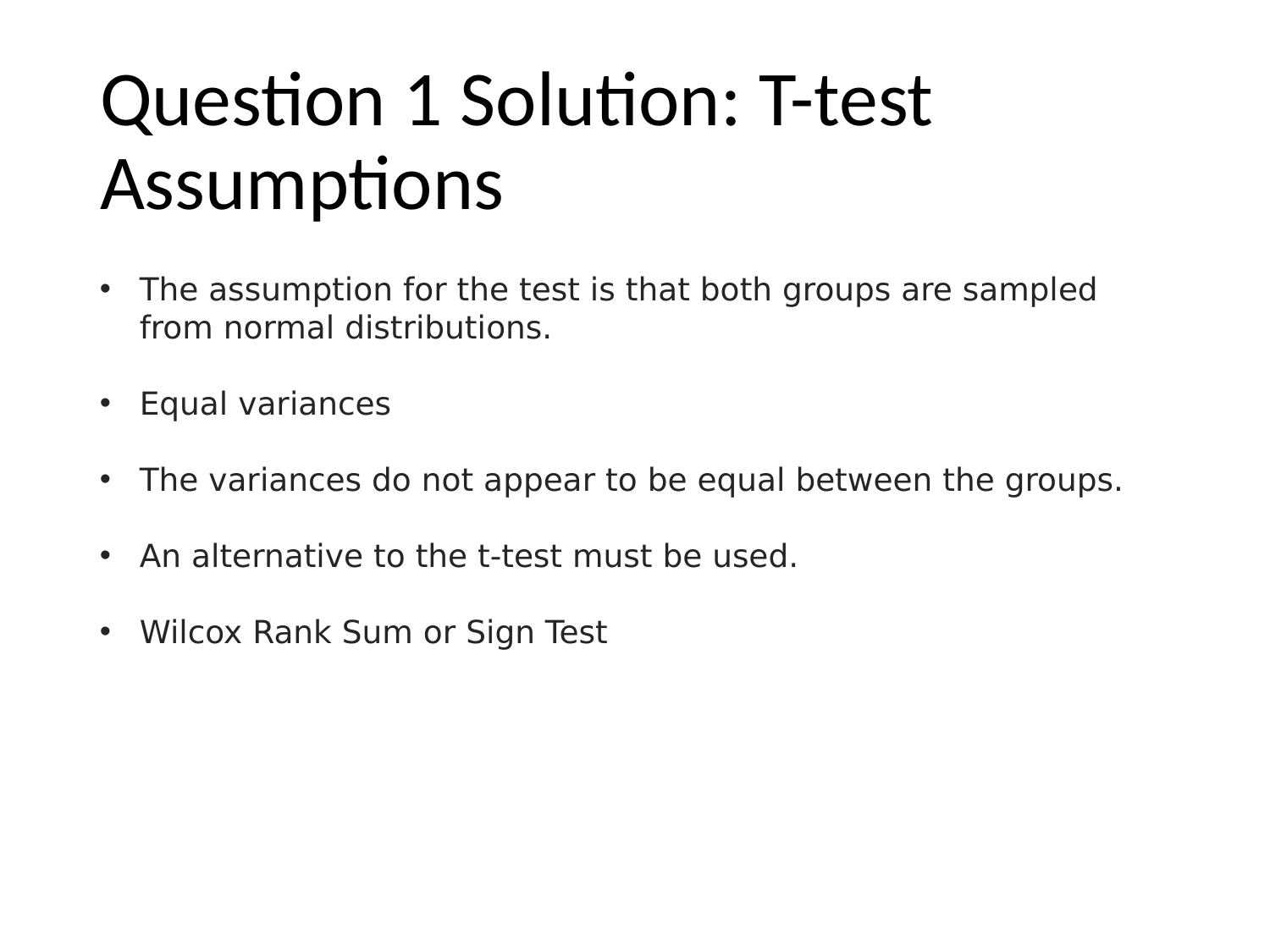

# Question 1 Solution: T-test Assumptions
The assumption for the test is that both groups are sampled from normal distributions.

Equal variances

The variances do not appear to be equal between the groups.

An alternative to the t-test must be used.

Wilcox Rank Sum or Sign Test